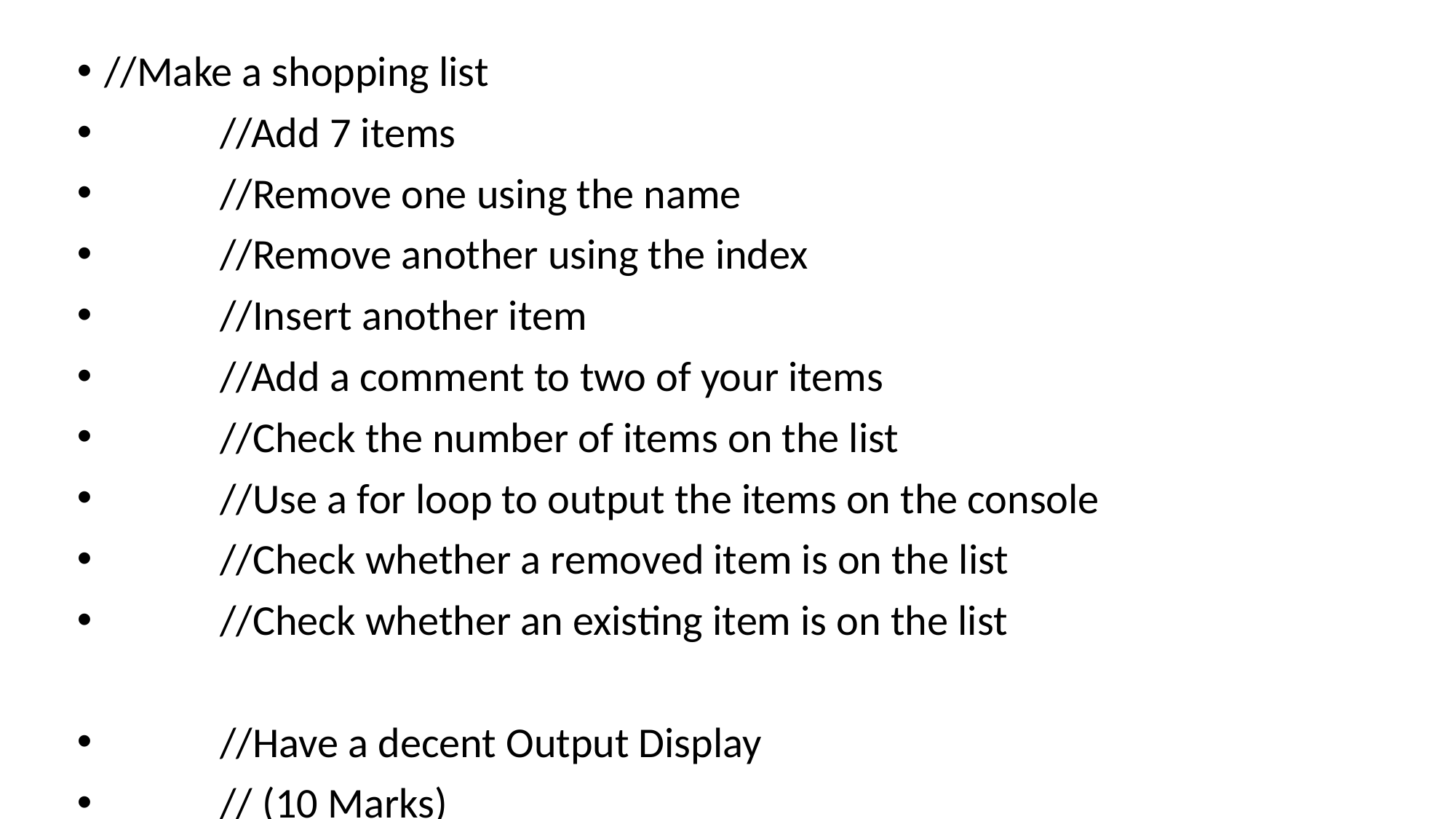

//Make a shopping list
            //Add 7 items
            //Remove one using the name
            //Remove another using the index
            //Insert another item
            //Add a comment to two of your items
            //Check the number of items on the list
            //Use a for loop to output the items on the console
            //Check whether a removed item is on the list
            //Check whether an existing item is on the list

            //Have a decent Output Display
            // (10 Marks)